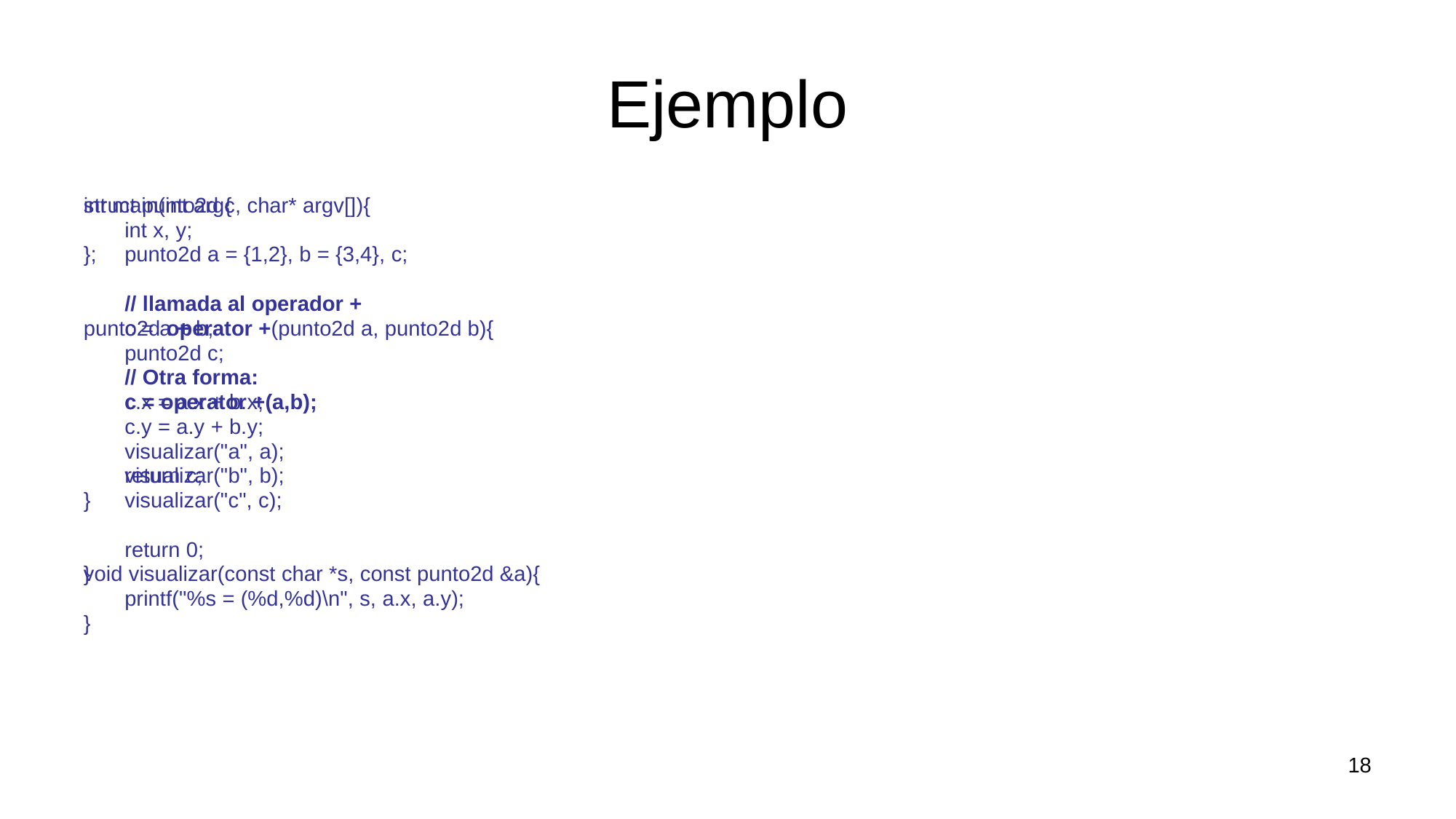

# Ejemplo
struct punto2d {
	int x, y;
};

punto2d operator +(punto2d a, punto2d b){
	punto2d c;

	c.x = a.x + b.x;
	c.y = a.y + b.y;

	return c;
}

void visualizar(const char *s, const punto2d &a){
	printf("%s = (%d,%d)\n", s, a.x, a.y);
}

int main(int argc, char* argv[]){

	punto2d a = {1,2}, b = {3,4}, c;

	// llamada al operador +
	c = a + b;

	// Otra forma:
	c = operator +(a,b);

	visualizar("a", a);
	visualizar("b", b);
	visualizar("c", c);

	return 0;
}

18